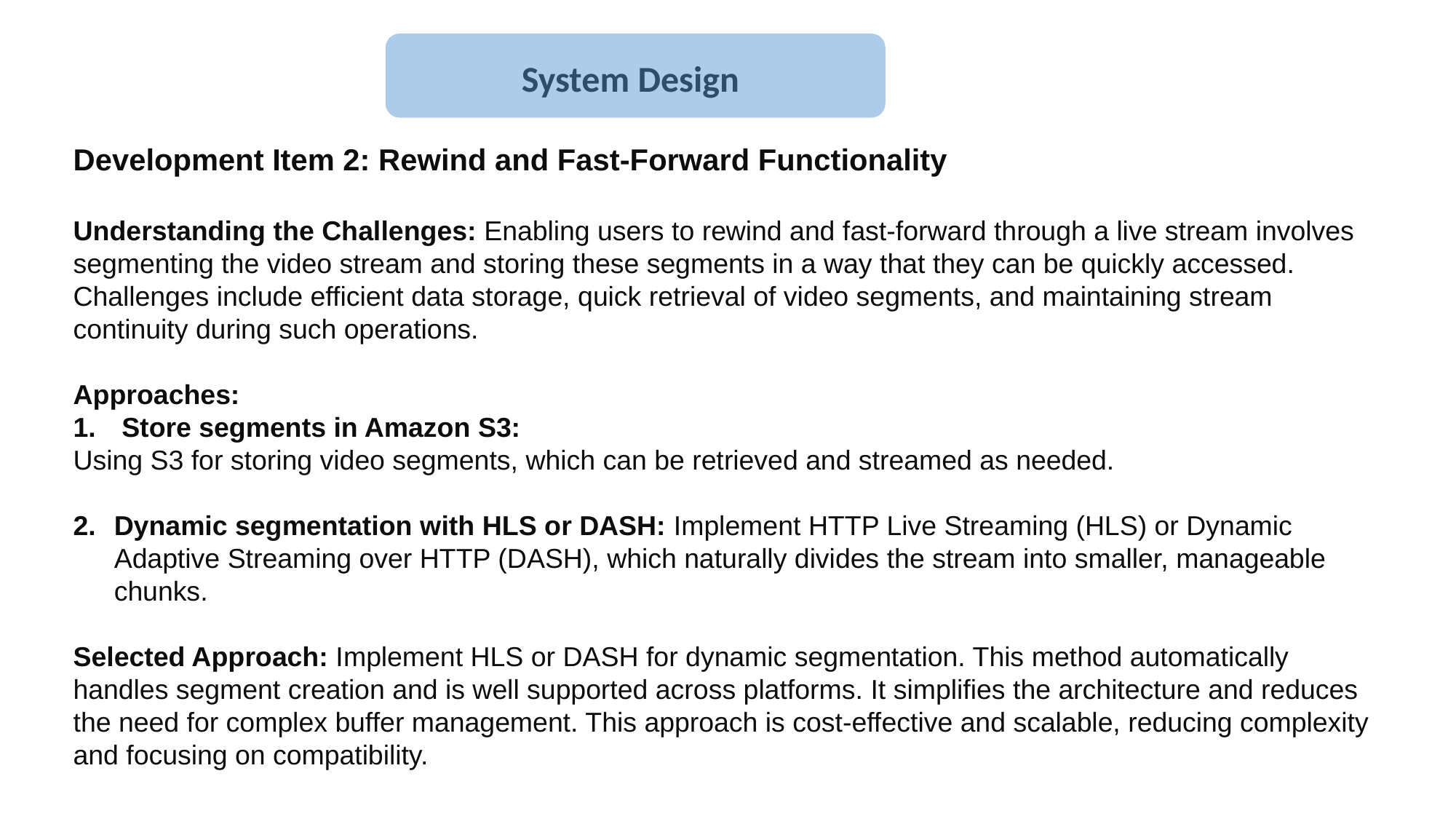

System Design
Development Item 2: Rewind and Fast-Forward Functionality

Understanding the Challenges: Enabling users to rewind and fast-forward through a live stream involves segmenting the video stream and storing these segments in a way that they can be quickly accessed. Challenges include efficient data storage, quick retrieval of video segments, and maintaining stream continuity during such operations.

Approaches:
 Store segments in Amazon S3:
Using S3 for storing video segments, which can be retrieved and streamed as needed.

Dynamic segmentation with HLS or DASH: Implement HTTP Live Streaming (HLS) or Dynamic Adaptive Streaming over HTTP (DASH), which naturally divides the stream into smaller, manageable chunks.

Selected Approach: Implement HLS or DASH for dynamic segmentation. This method automatically handles segment creation and is well supported across platforms. It simplifies the architecture and reduces the need for complex buffer management. This approach is cost-effective and scalable, reducing complexity and focusing on compatibility.